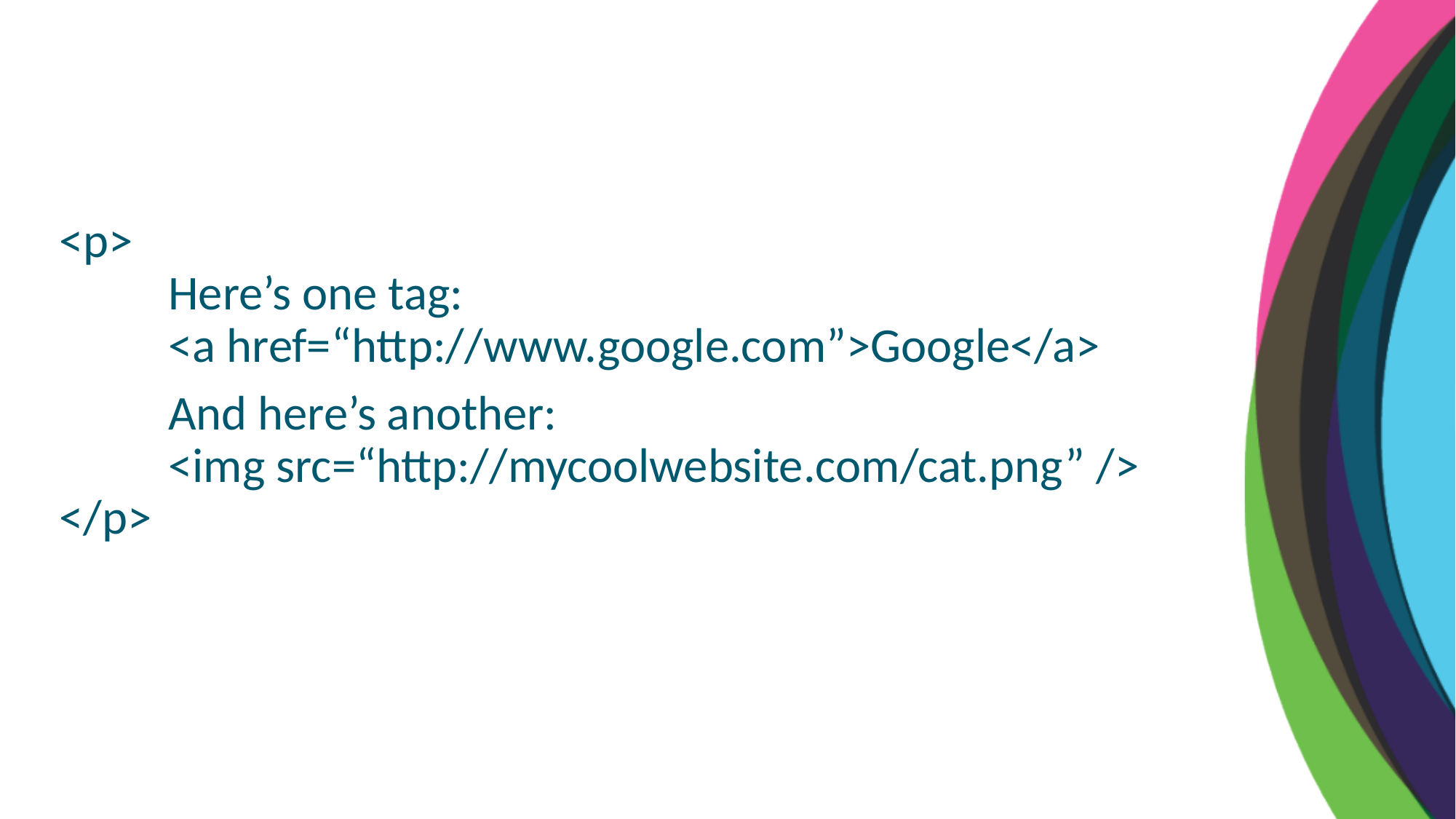

<p>
	Here’s one tag:
	<a href=“http://www.google.com”>Google</a>
	And here’s another:
	<img src=“http://mycoolwebsite.com/cat.png” />
</p>